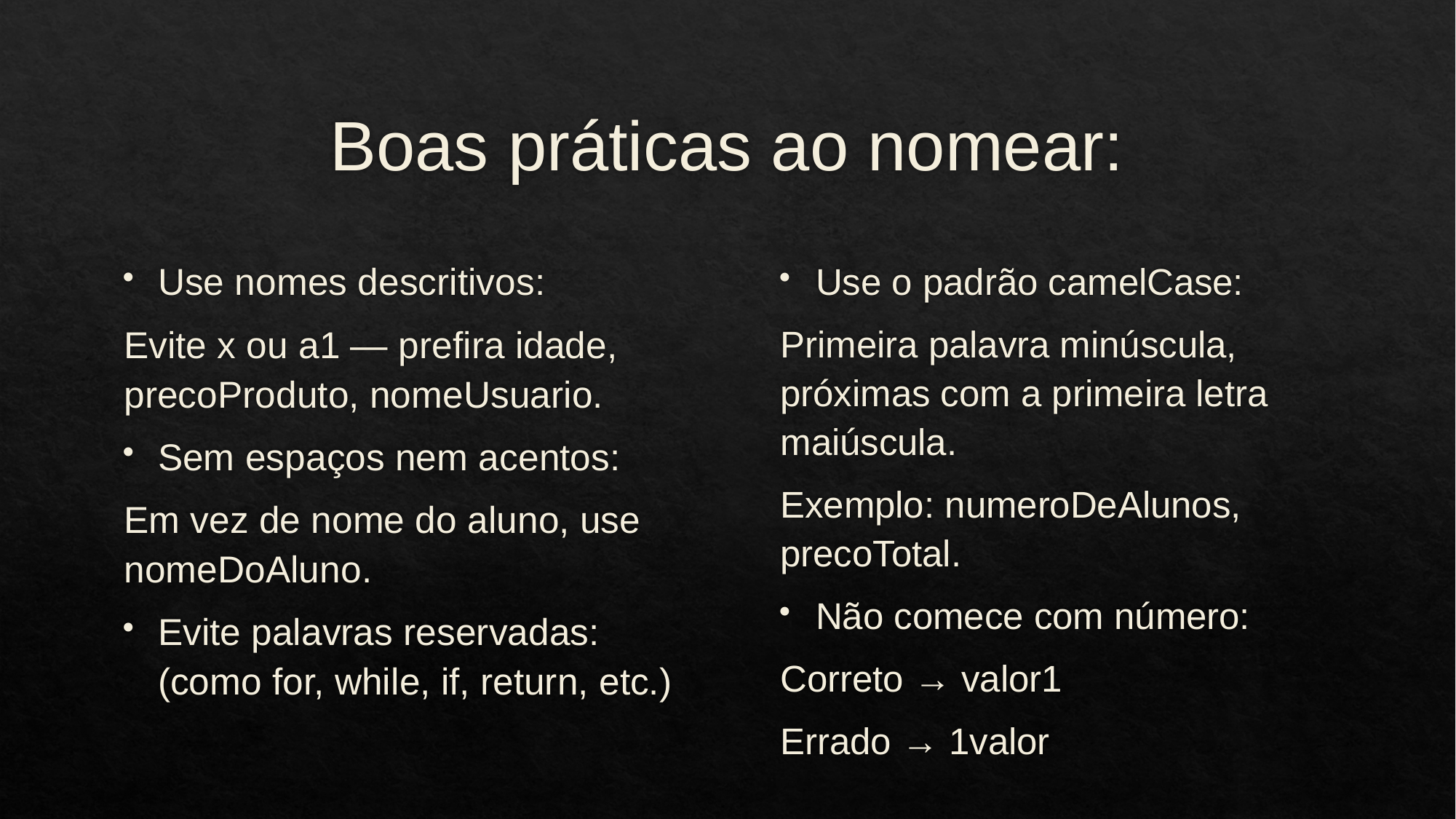

# Boas práticas ao nomear:
Use nomes descritivos:
Evite x ou a1 — prefira idade, precoProduto, nomeUsuario.
Sem espaços nem acentos:
Em vez de nome do aluno, use nomeDoAluno.
Evite palavras reservadas: (como for, while, if, return, etc.)

Use o padrão camelCase:
Primeira palavra minúscula, próximas com a primeira letra maiúscula.
Exemplo: numeroDeAlunos, precoTotal.
Não comece com número:
Correto → valor1
Errado → 1valor